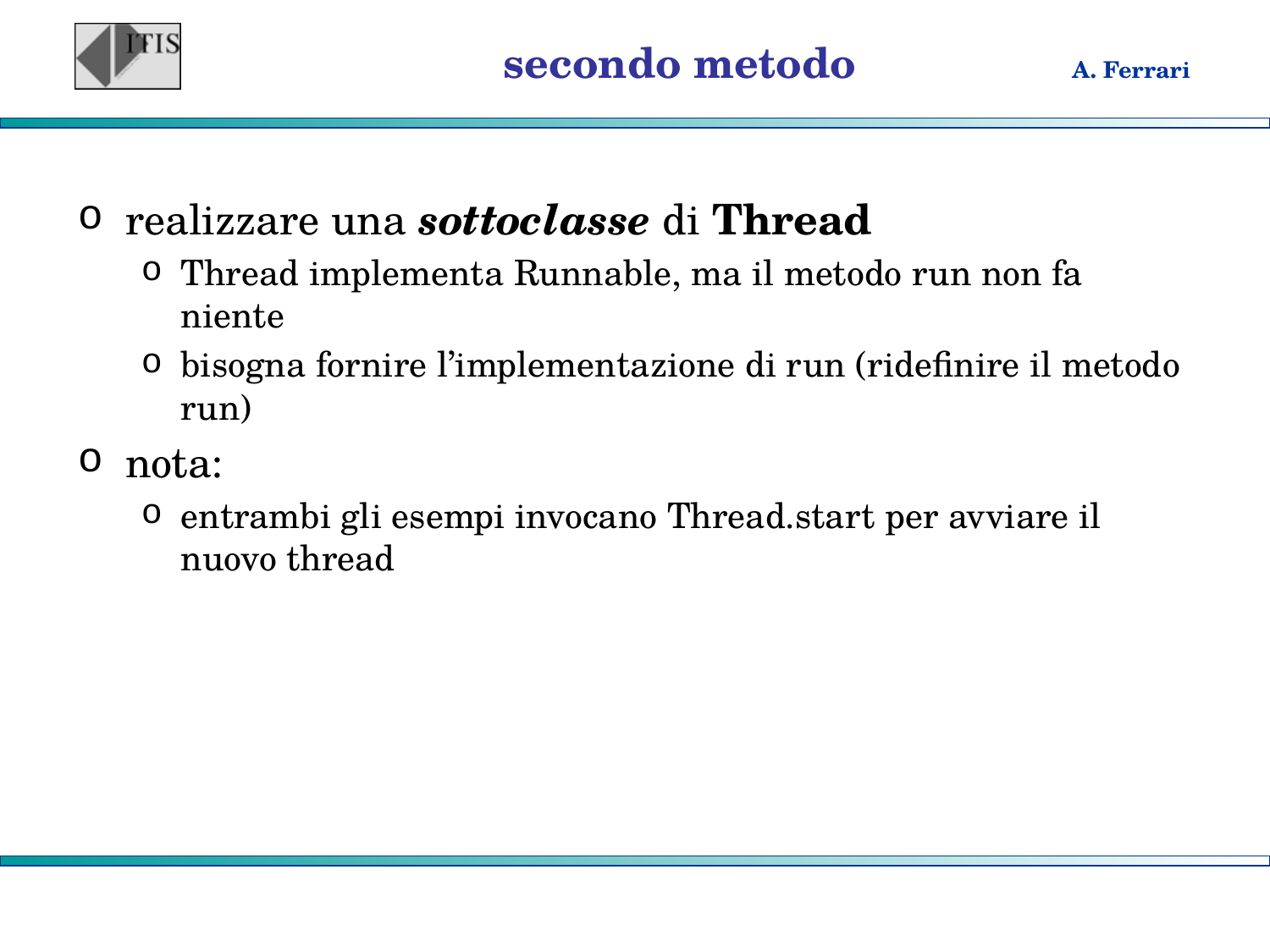

# secondo metodo
realizzare una sottoclasse di Thread
Thread implementa Runnable, ma il metodo run non fa niente
bisogna fornire l’implementazione di run (ridefinire il metodo run)
nota:
entrambi gli esempi invocano Thread.start per avviare il nuovo thread